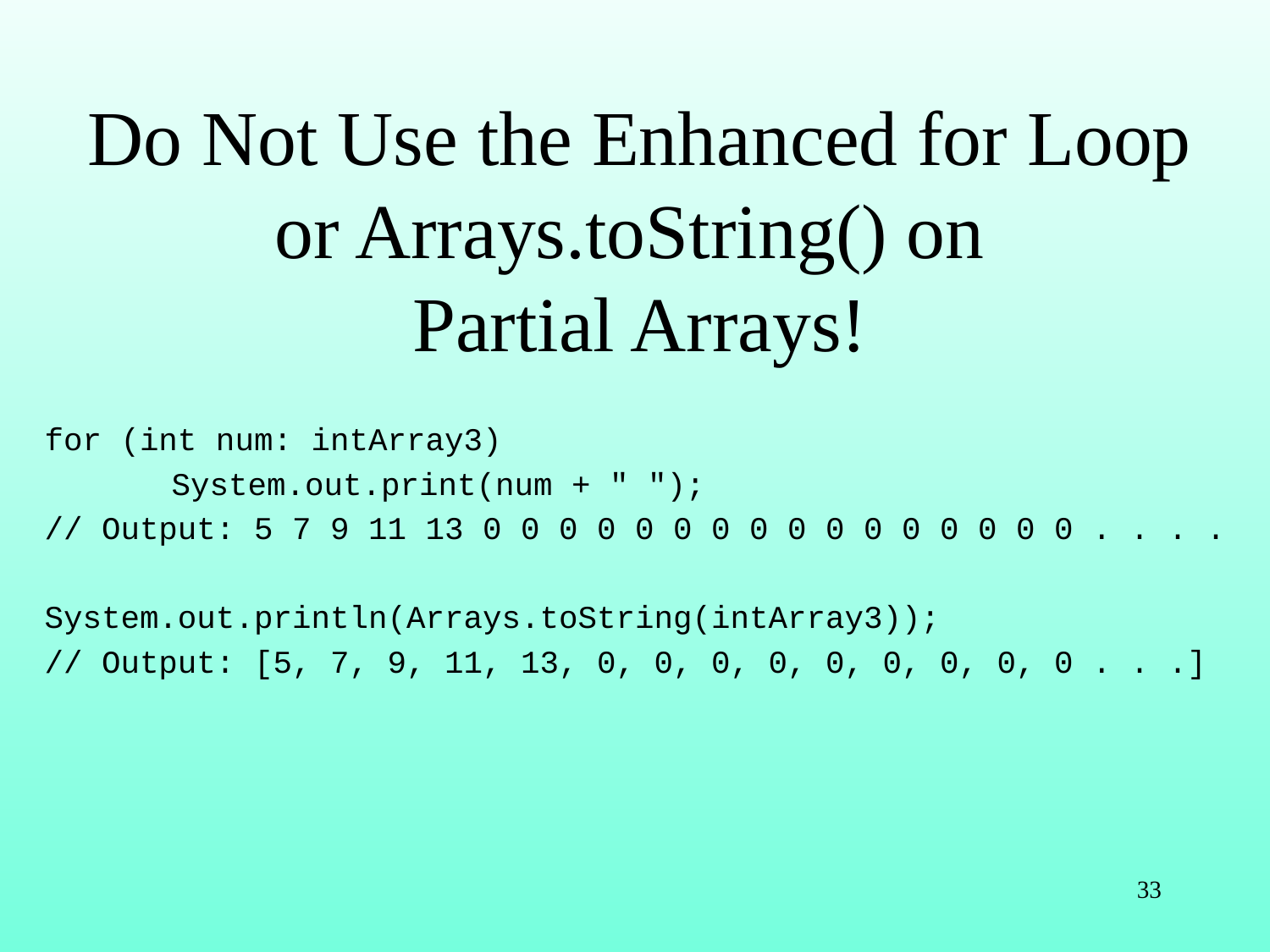

# Do Not Use the Enhanced for Loop or Arrays.toString() on Partial Arrays!
for (int num: intArray3)
	System.out.print(num + " ");
// Output: 5 7 9 11 13 0 0 0 0 0 0 0 0 0 0 0 0 0 0 0 0 . . . .

System.out.println(Arrays.toString(intArray3));
// Output: [5, 7, 9, 11, 13, 0, 0, 0, 0, 0, 0, 0, 0, 0 . . .]

33